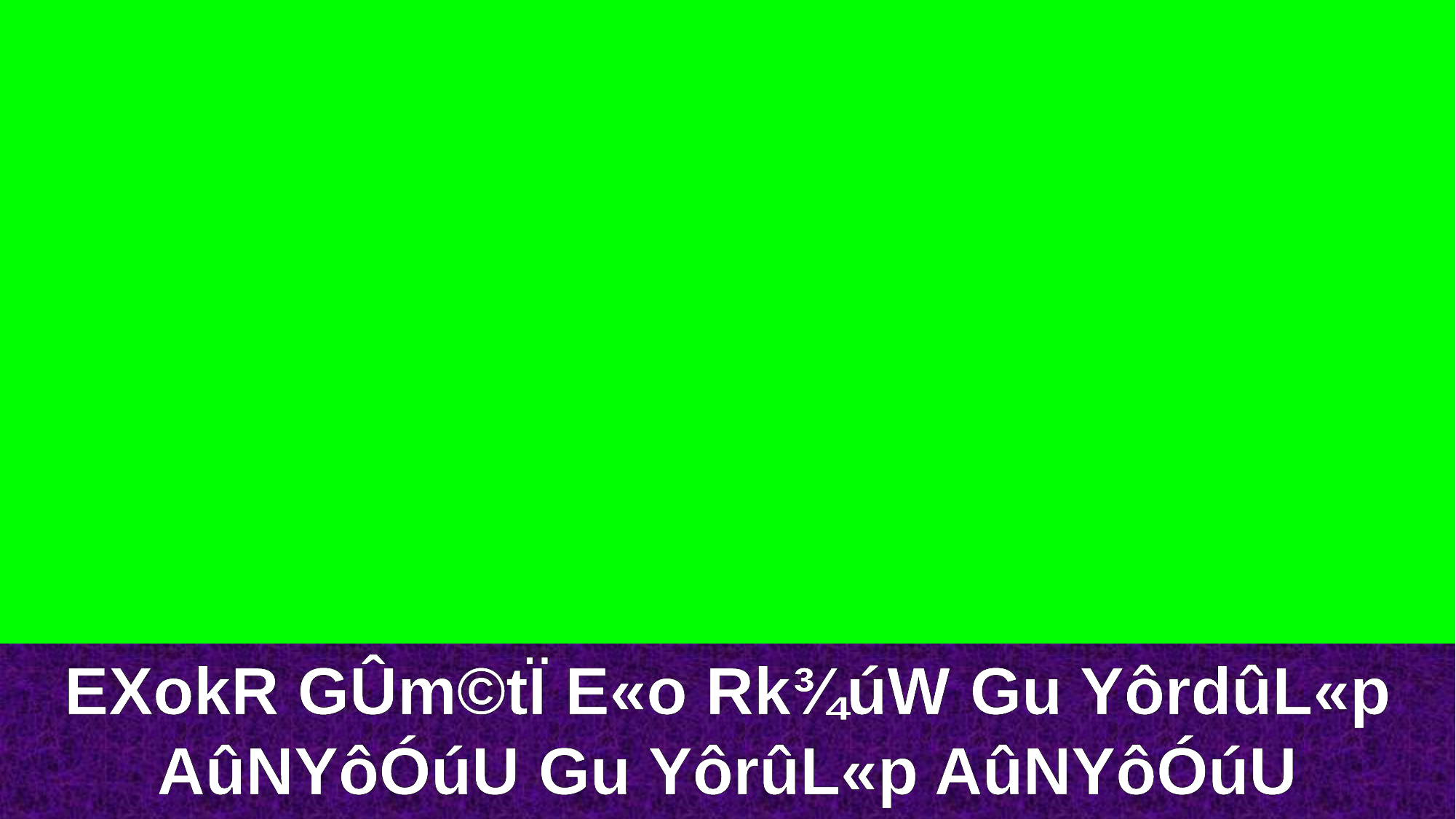

EXokR GÛm©tÏ E«o Rk¾úW Gu YôrdûL«p AûNYôÓúU Gu YôrûL«p AûNYôÓúU